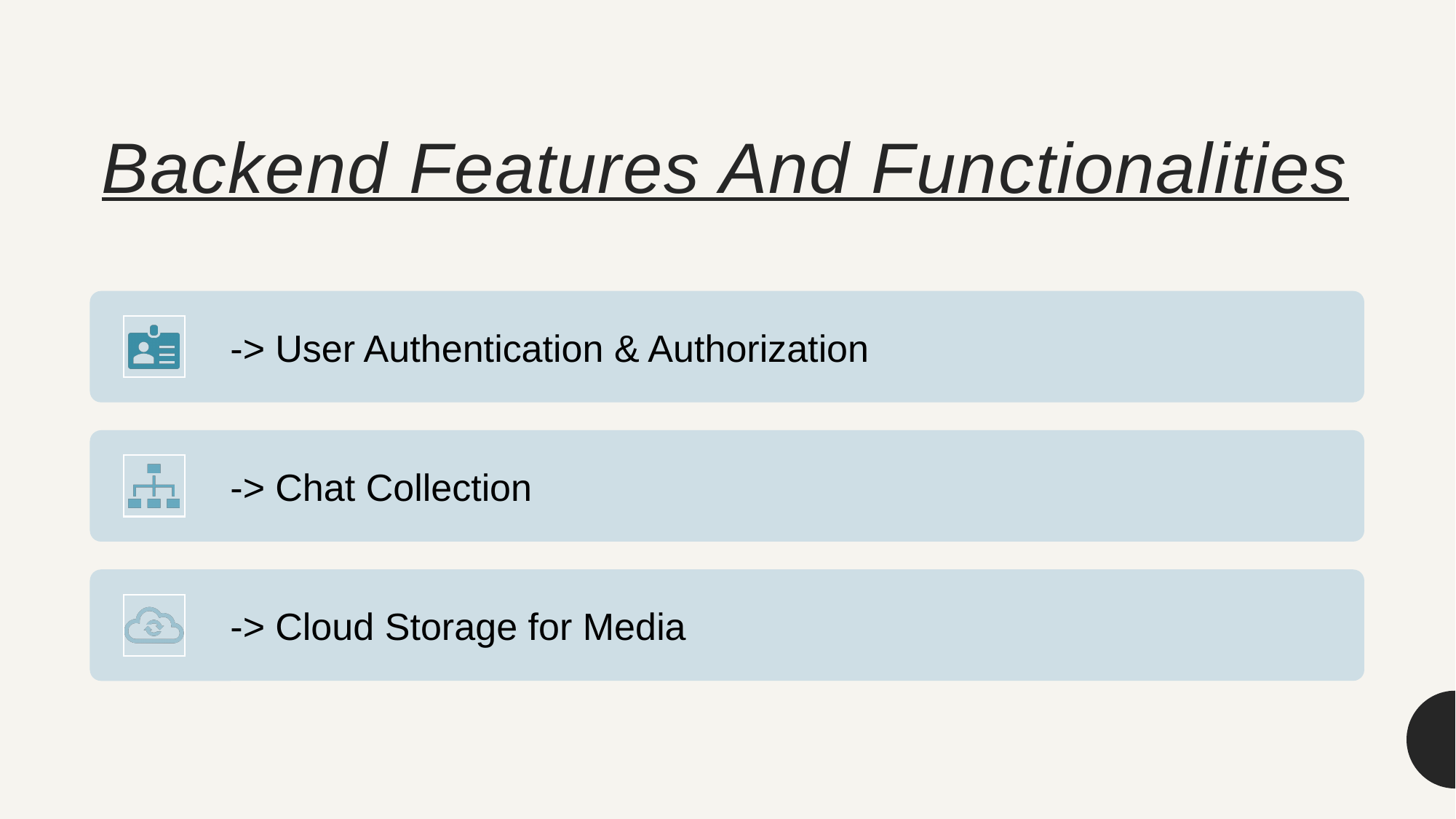

# Backend Features And Functionalities
-> User Authentication & Authorization
-> Chat Collection
-> Cloud Storage for Media